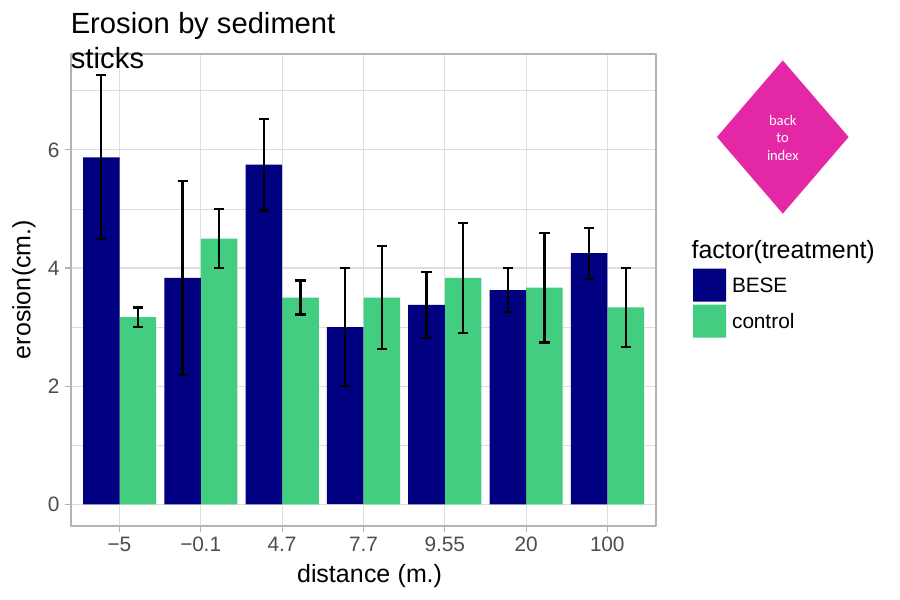

# Erosion by sediment sticks

back to index

6

erosion(cm.)
factor(treatment)
BESE
control

4

2

0

−5
−0.1
4.7
7.7
9.55
20
100
distance (m.)
50